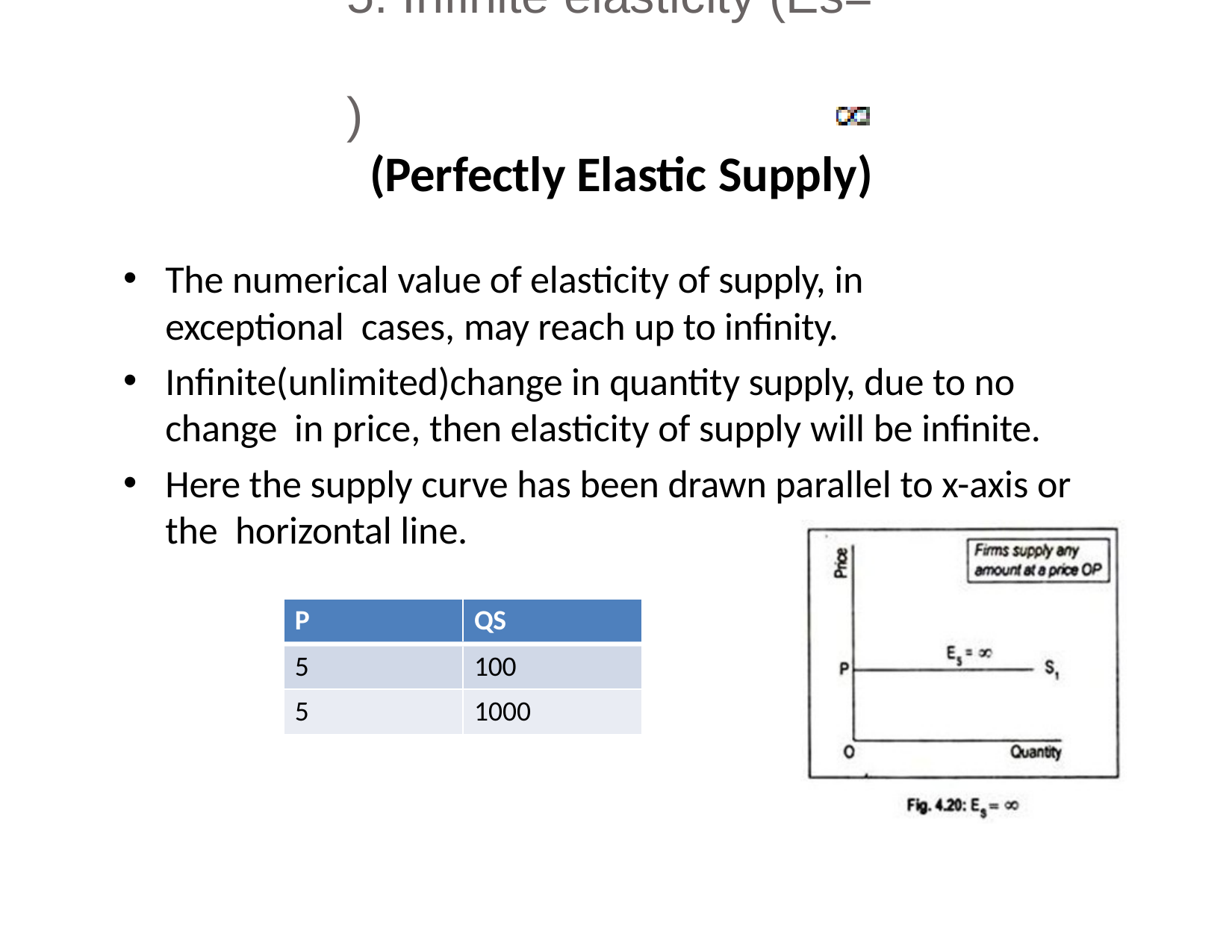

# 5. Infinite elasticity (Es=	)

(Perfectly Elastic Supply)

The numerical value of elasticity of supply, in exceptional  cases, may reach up to infinity.
Infinite(unlimited)change in quantity supply, due to no change  in price, then elasticity of supply will be infinite.
Here the supply curve has been drawn parallel to x-axis or the  horizontal line.

P
5
5
QS
100
1000